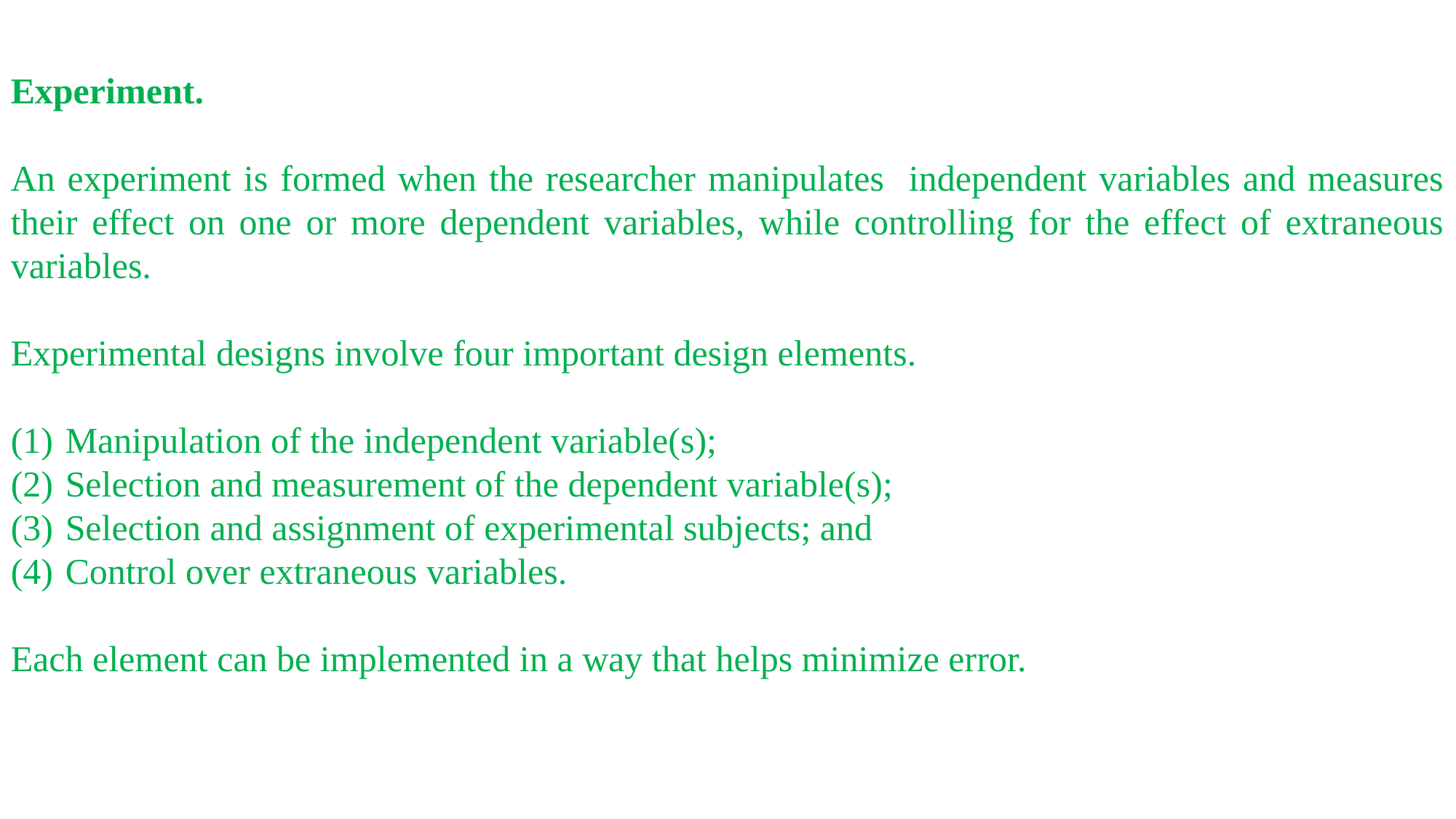

Experiment.

An experiment is formed when the researcher manipulates  independent variables and measures their effect on one or more dependent variables, while controlling for the effect of extraneous variables.

Experimental designs involve four important design elements.

Manipulation of the independent variable(s);
Selection and measurement of the dependent variable(s);
Selection and assignment of experimental subjects; and
Control over extraneous variables.

Each element can be implemented in a way that helps minimize error.